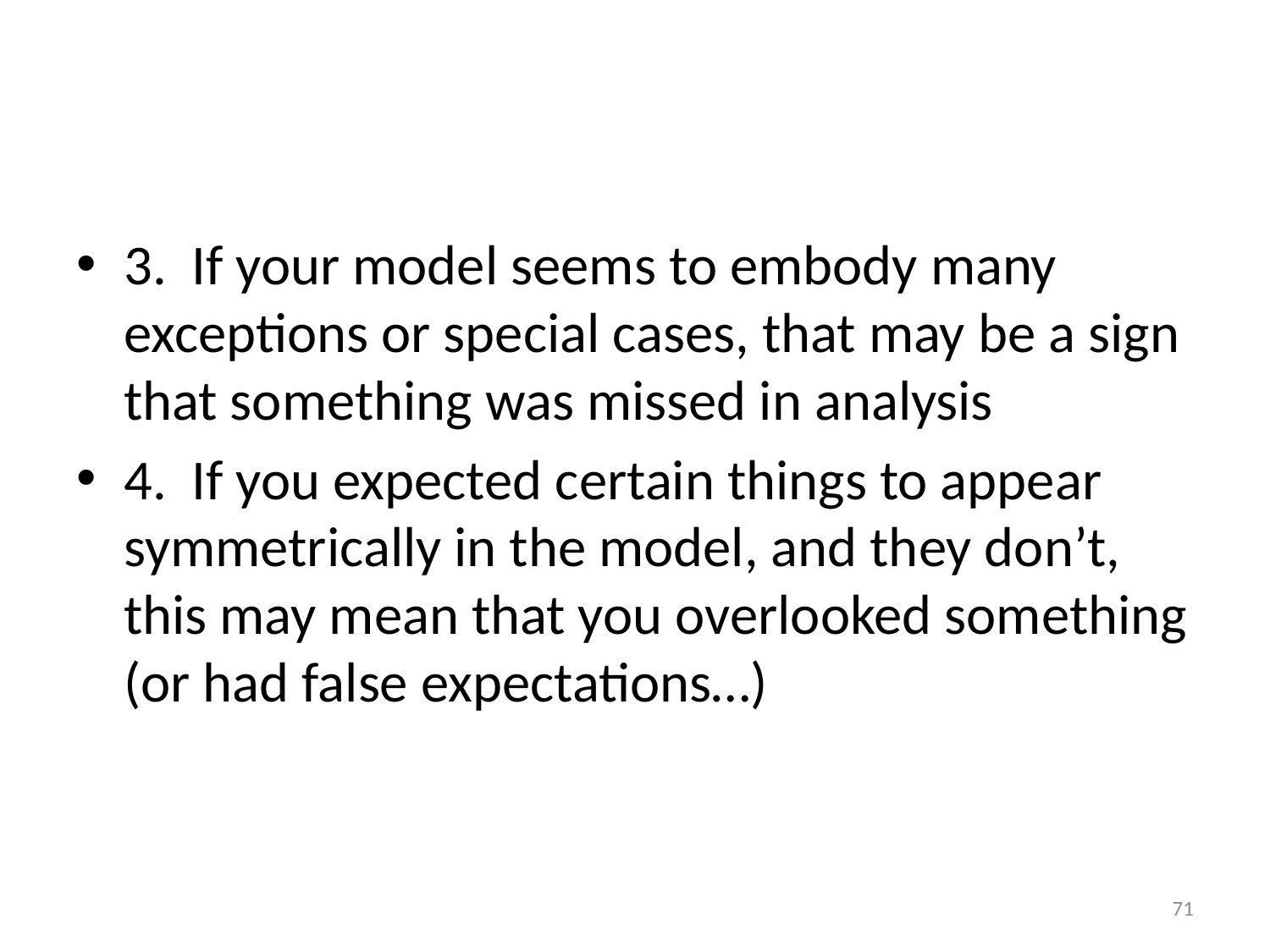

#
3.  If your model seems to embody many exceptions or special cases, that may be a sign that something was missed in analysis
4.  If you expected certain things to appear symmetrically in the model, and they don’t, this may mean that you overlooked something (or had false expectations…)
71